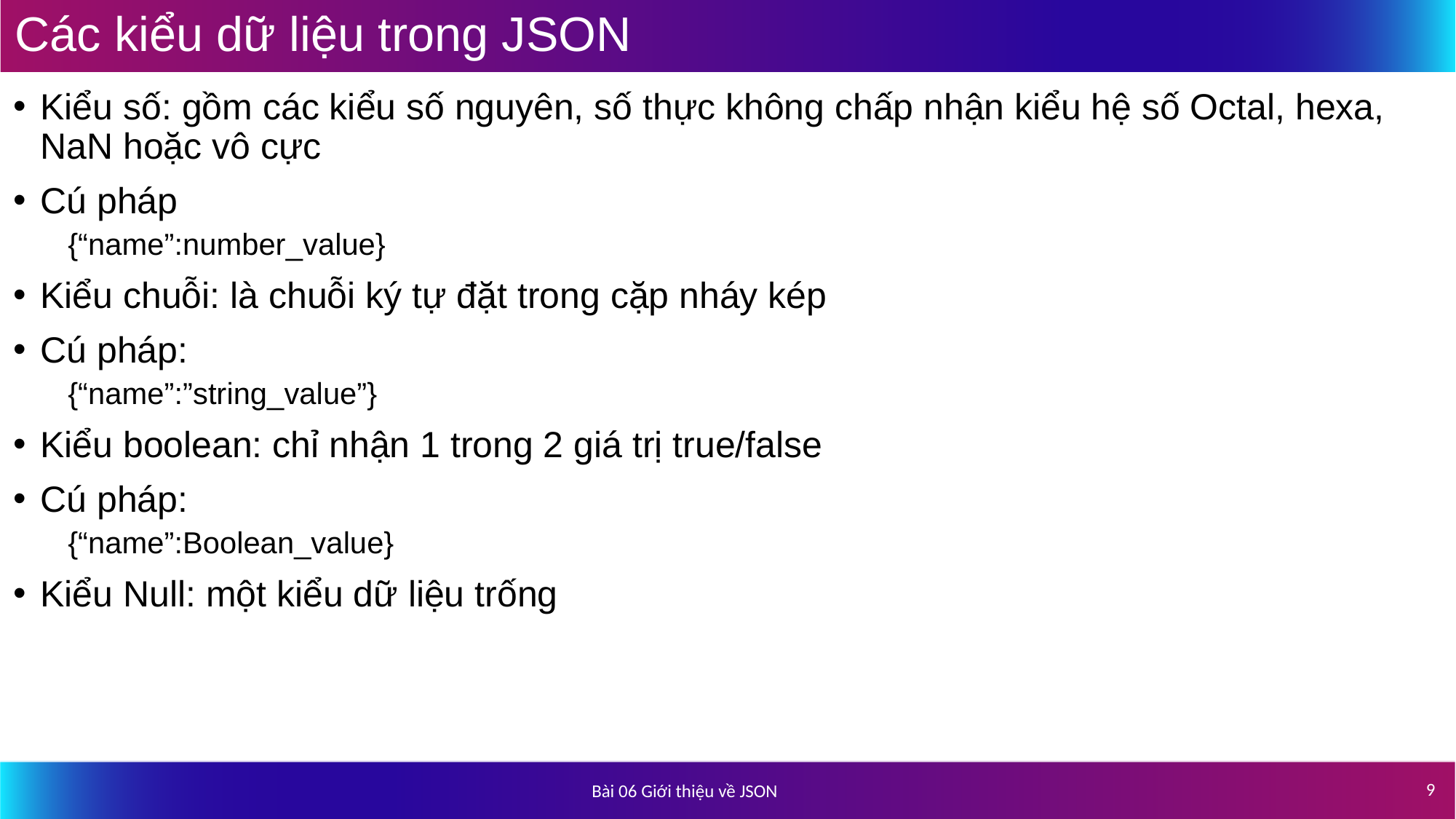

# Các kiểu dữ liệu trong JSON
Kiểu số: gồm các kiểu số nguyên, số thực không chấp nhận kiểu hệ số Octal, hexa, NaN hoặc vô cực
Cú pháp
{“name”:number_value}
Kiểu chuỗi: là chuỗi ký tự đặt trong cặp nháy kép
Cú pháp:
{“name”:”string_value”}
Kiểu boolean: chỉ nhận 1 trong 2 giá trị true/false
Cú pháp:
{“name”:Boolean_value}
Kiểu Null: một kiểu dữ liệu trống

9
Bài 06 Giới thiệu về JSON